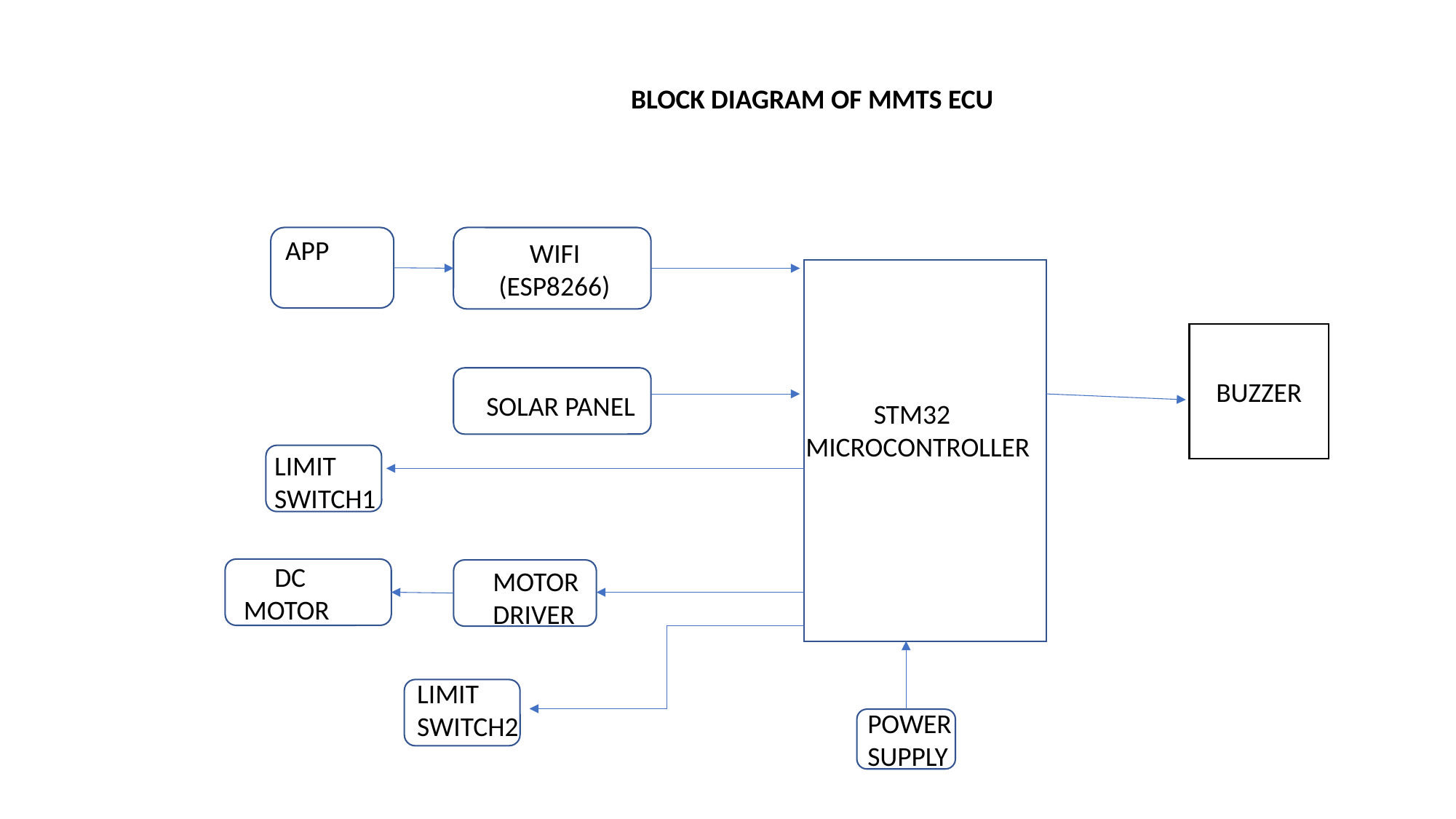

BLOCK DIAGRAM OF MMTS ECU
   APP

       WIFI
  (ESP8266)

BUZZER
SOLAR PANEL
SOLAR PANEL
           STM32
MICROCONTROLLER
LIMIT SWITCH1

     DC MOTOR
MOTOR DRIVER

LIMIT
SWITCH2

POWER
SUPPLY